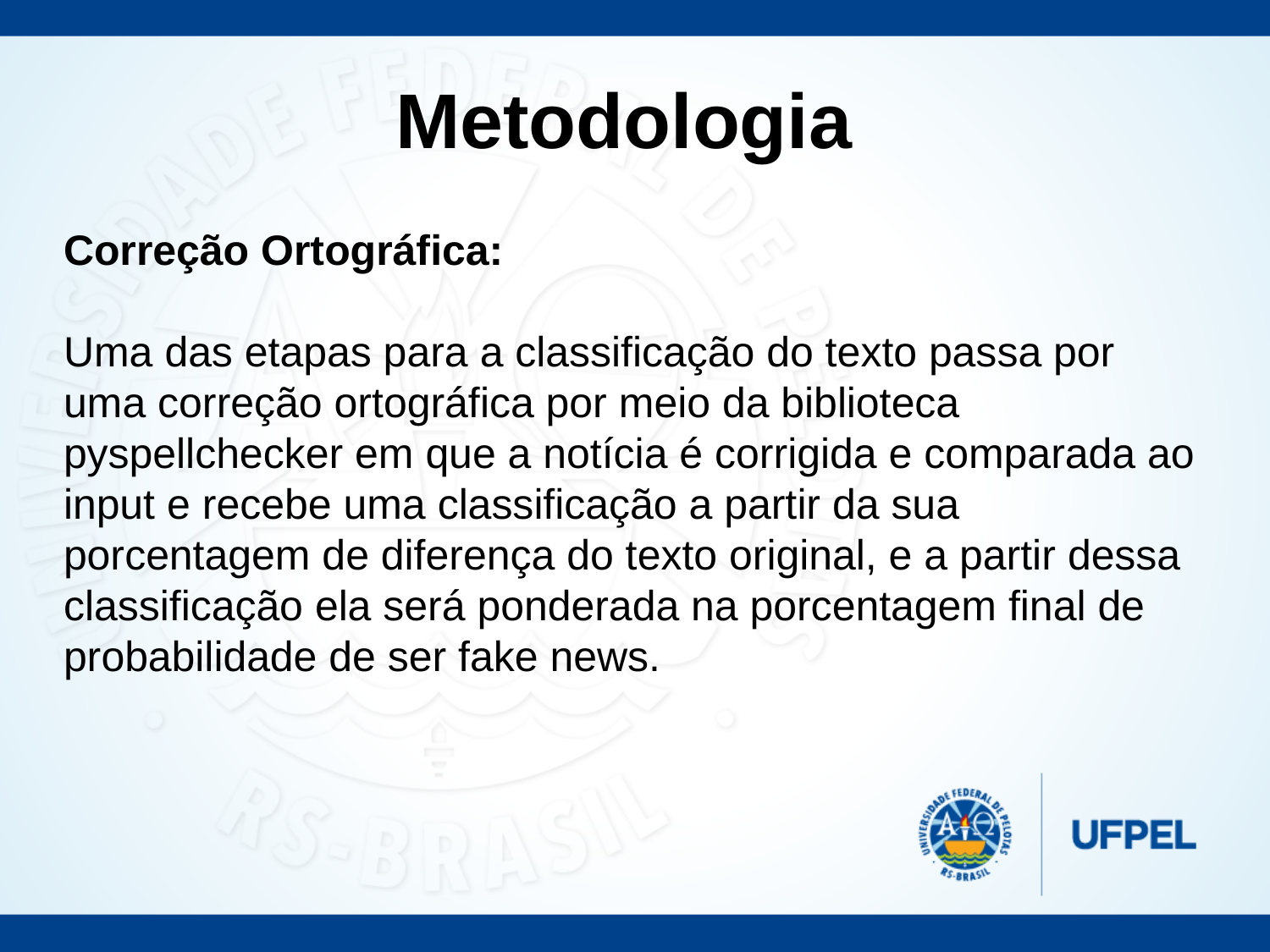

Metodologia
Correção Ortográfica:
Uma das etapas para a classificação do texto passa por uma correção ortográfica por meio da biblioteca pyspellchecker em que a notícia é corrigida e comparada ao input e recebe uma classificação a partir da sua porcentagem de diferença do texto original, e a partir dessa classificação ela será ponderada na porcentagem final de probabilidade de ser fake news.